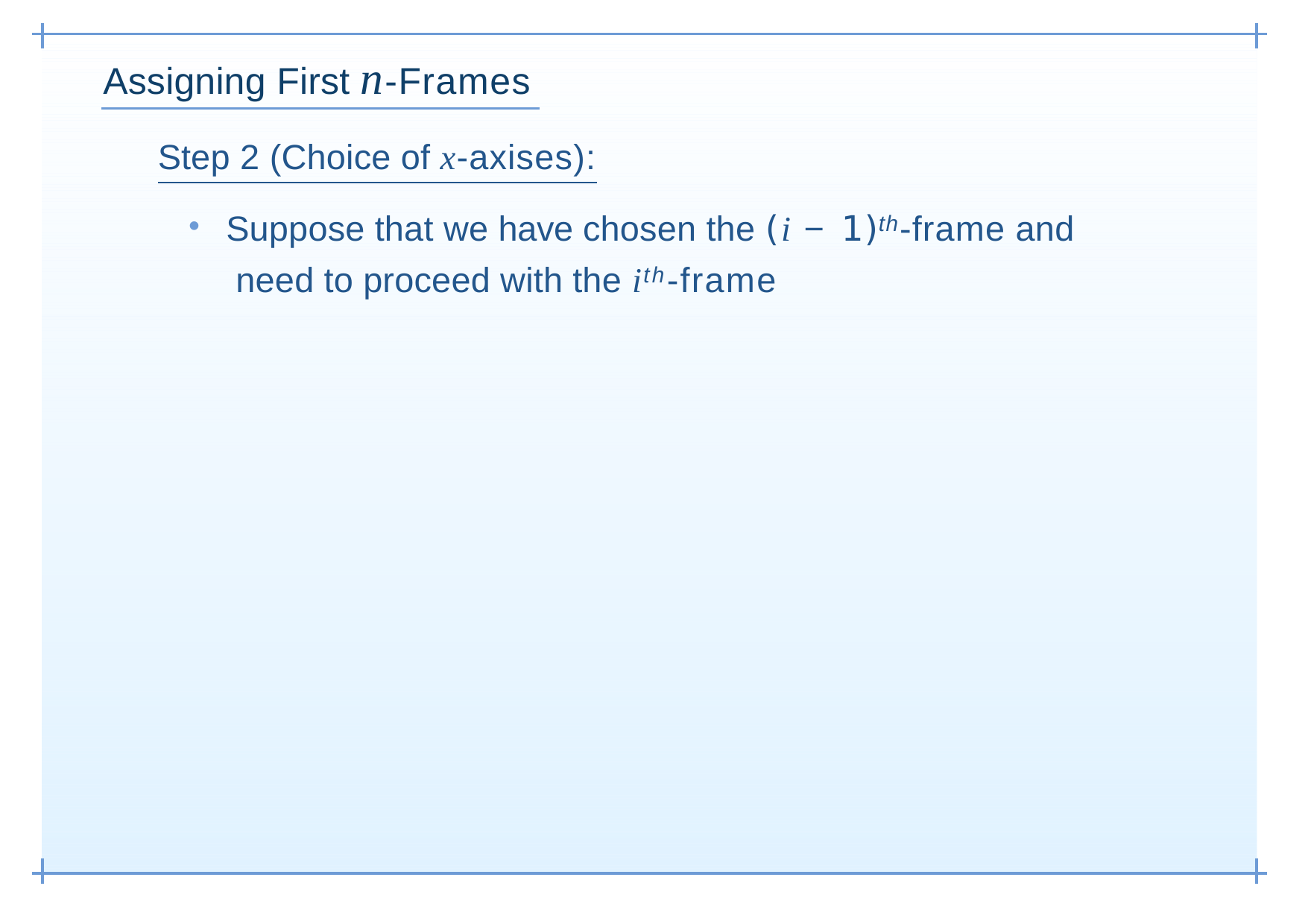

# Assigning First n-Frames

Step 2 (Choice of x-axises):
Suppose that we have chosen the (i − 1)th-frame and  need to proceed with the ith-frame